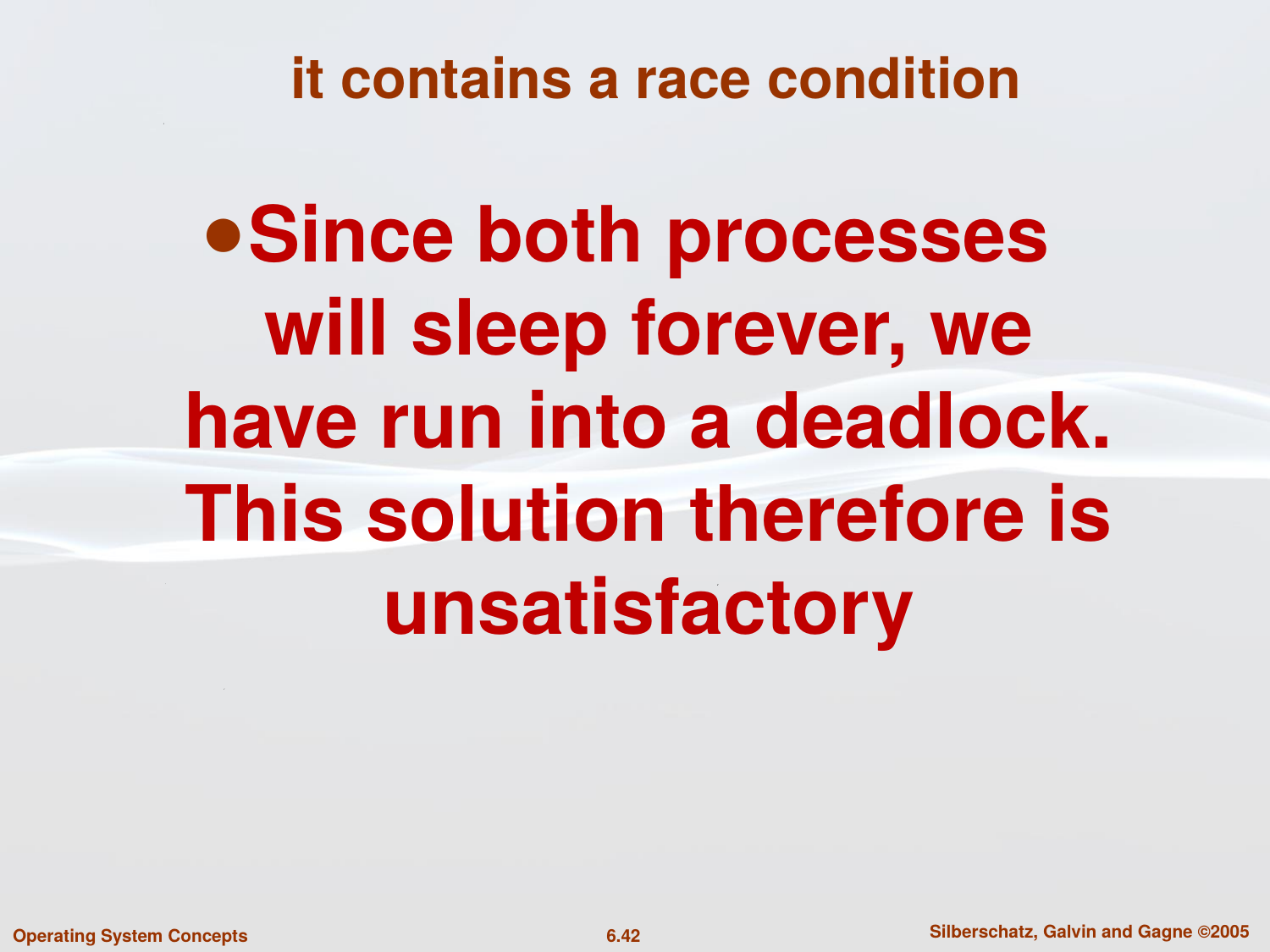

# it contains a race condition
Since both processes will sleep forever, we have run into a deadlock. This solution therefore is unsatisfactory